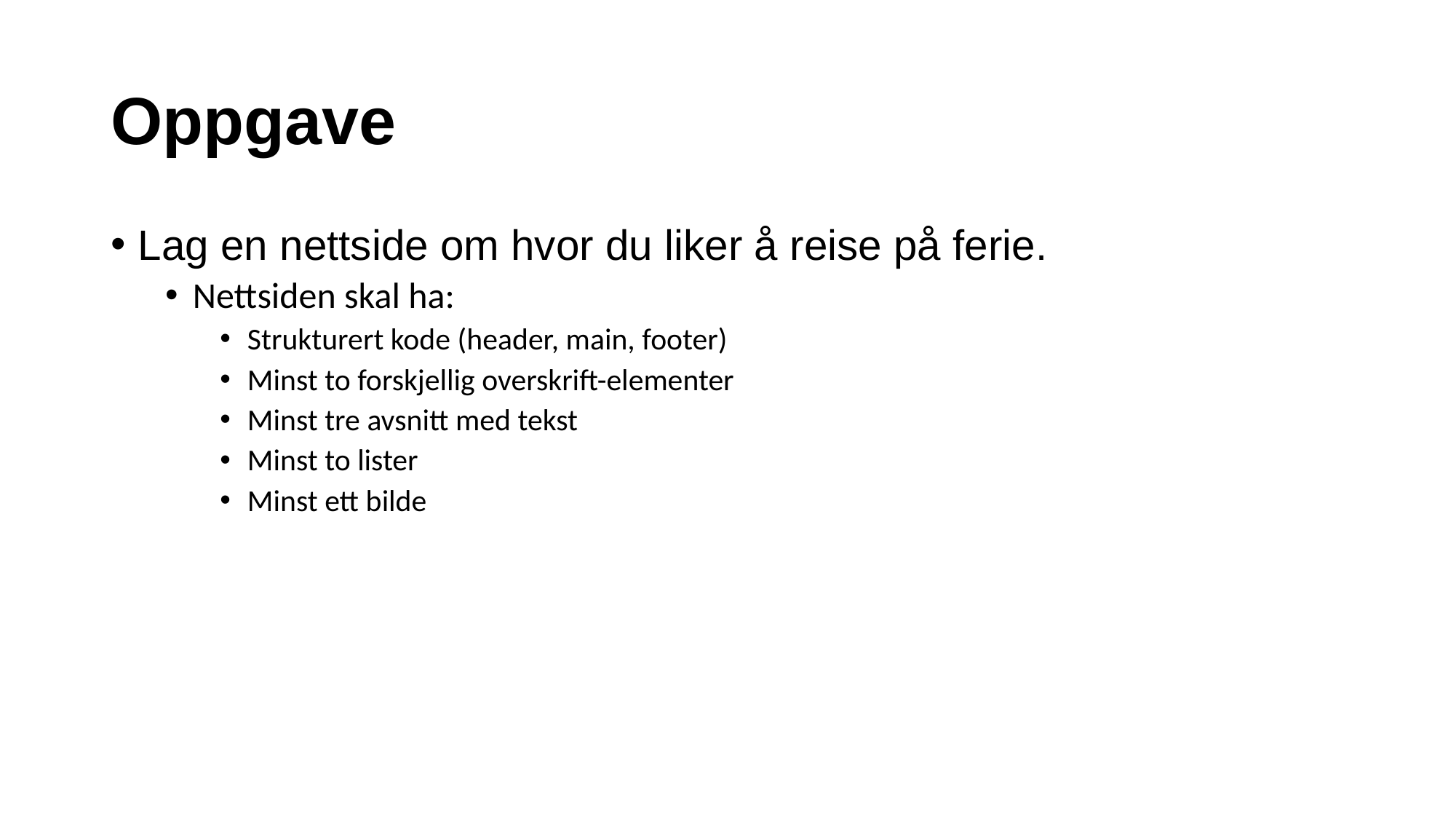

# Oppgave
Lag en nettside om hvor du liker å reise på ferie.
Nettsiden skal ha:
Strukturert kode (header, main, footer)
Minst to forskjellig overskrift-elementer
Minst tre avsnitt med tekst
Minst to lister
Minst ett bilde